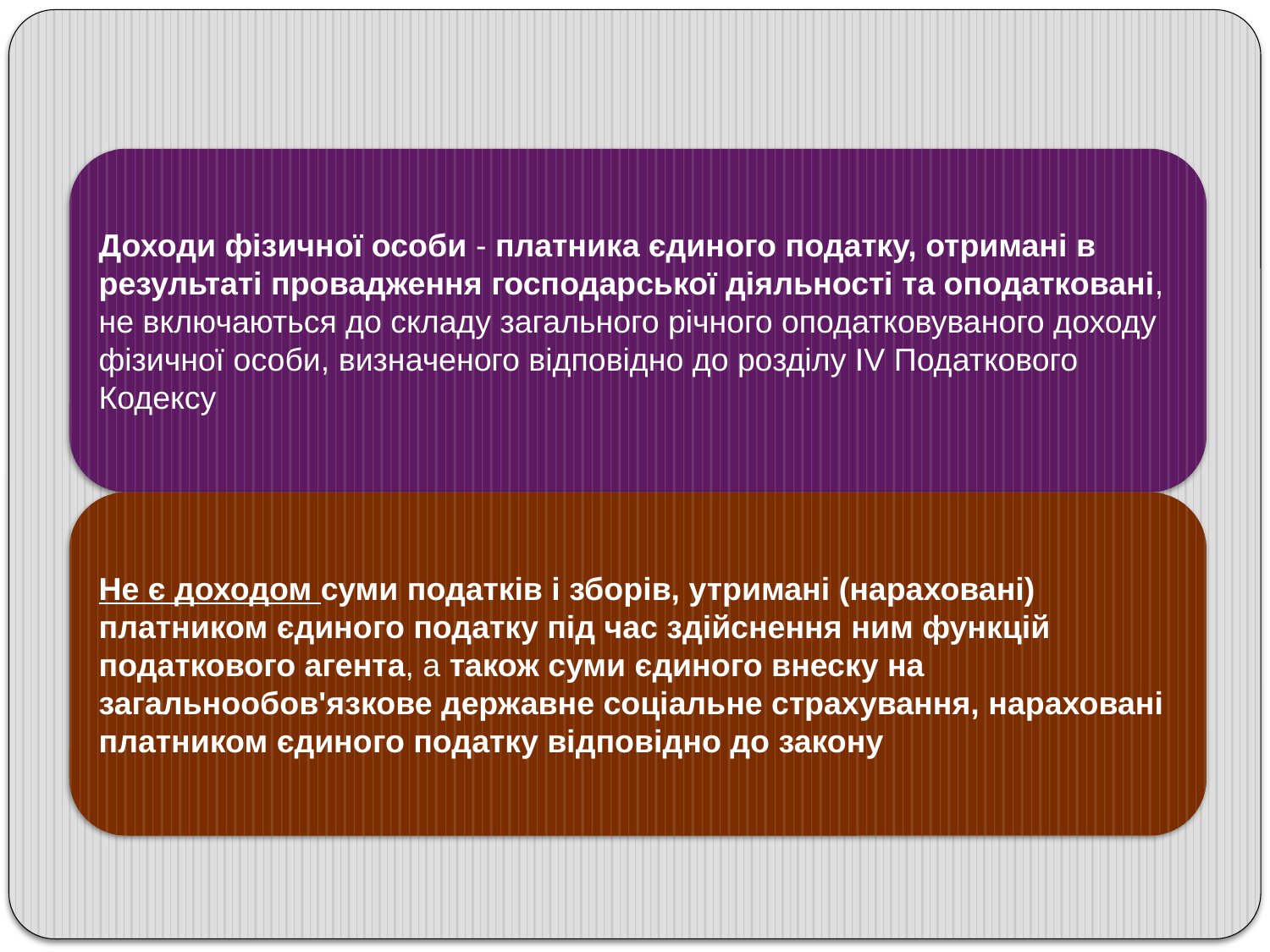

Доходи фізичної особи - платника єдиного податку, отримані в результаті провадження господарської діяльності та оподатковані, не включаються до складу загального річного оподатковуваного доходу фізичної особи, визначеного відповідно до розділу IV Податкового Кодексу
Не є доходом суми податків і зборів, утримані (нараховані) платником єдиного податку під час здійснення ним функцій податкового агента, а також суми єдиного внеску на загальнообов'язкове державне соціальне страхування, нараховані платником єдиного податку відповідно до закону